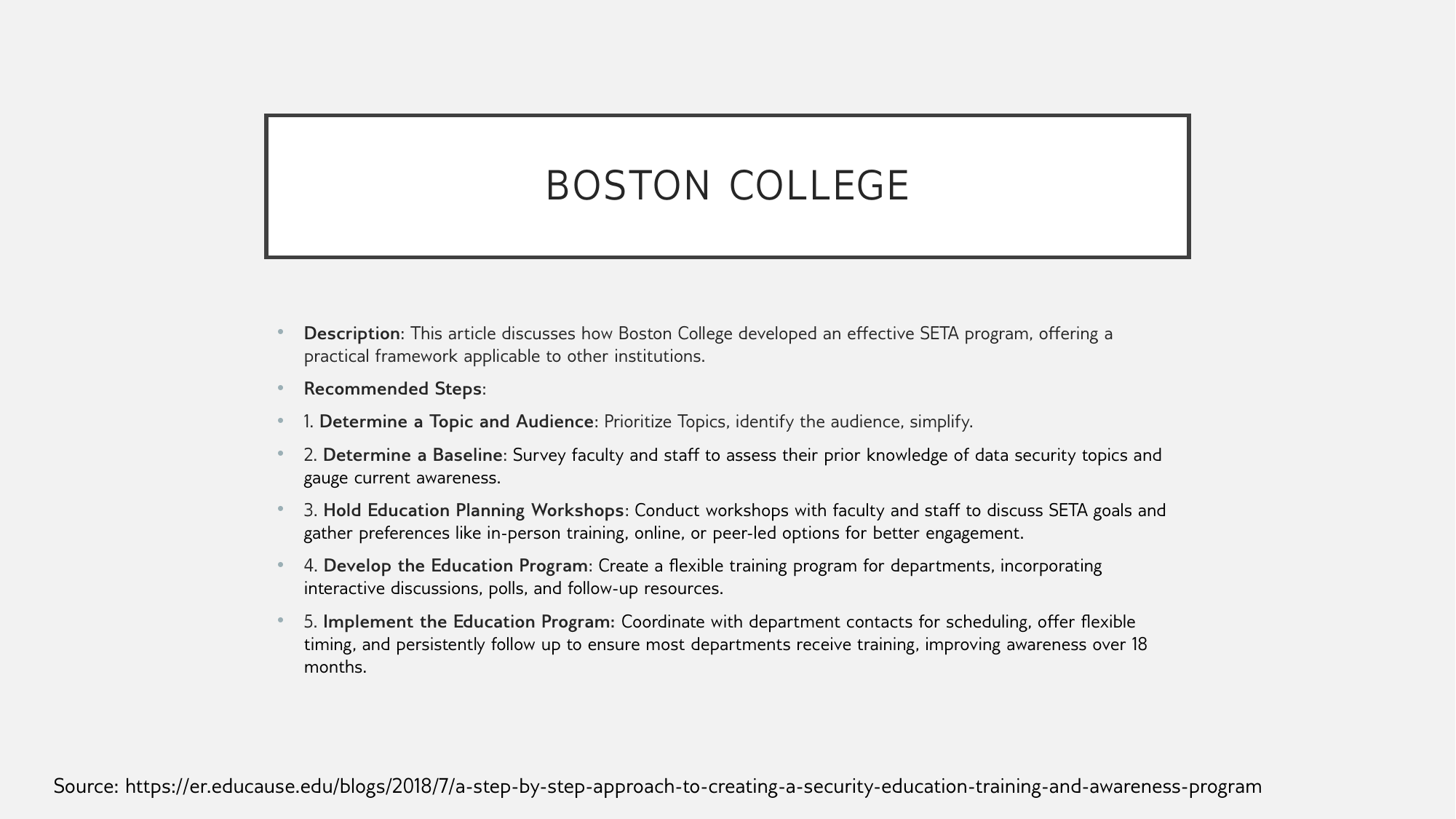

# Boston College
Description: This article discusses how Boston College developed an effective SETA program, offering a practical framework applicable to other institutions.
Recommended Steps:
1. Determine a Topic and Audience: Prioritize Topics, identify the audience, simplify.
2. Determine a Baseline: Survey faculty and staff to assess their prior knowledge of data security topics and gauge current awareness.
3. Hold Education Planning Workshops: Conduct workshops with faculty and staff to discuss SETA goals and gather preferences like in-person training, online, or peer-led options for better engagement.
4. Develop the Education Program: Create a flexible training program for departments, incorporating interactive discussions, polls, and follow-up resources.
5. Implement the Education Program: Coordinate with department contacts for scheduling, offer flexible timing, and persistently follow up to ensure most departments receive training, improving awareness over 18 months.

Source: https://er.educause.edu/blogs/2018/7/a-step-by-step-approach-to-creating-a-security-education-training-and-awareness-program